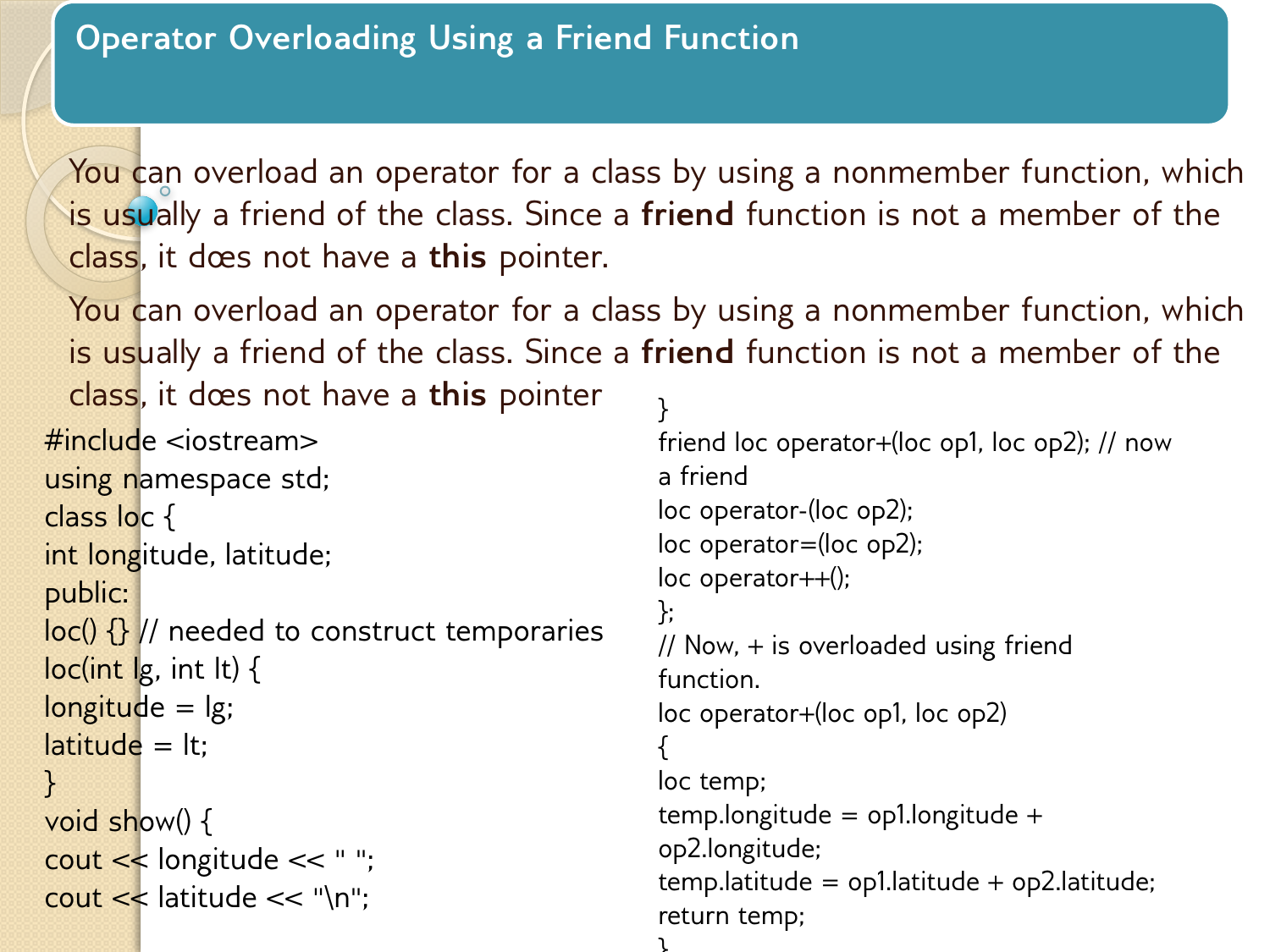

Operator Overloading Using a Friend Function

You can overload an operator for a class by using a nonmember function, which is usually a friend of the class. Since a friend function is not a member of the class, it does not have a this pointer.
You can overload an operator for a class by using a nonmember function, which is usually a friend of the class. Since a friend function is not a member of the class, it does not have a this pointer
}
friend loc operator+(loc op1, loc op2); // now a friend
loc operator-(loc op2);
loc operator=(loc op2);
loc operator++();
};
// Now, + is overloaded using friend function.
loc operator+(loc op1, loc op2)
{
loc temp;
temp.longitude = op1.longitude + op2.longitude;
temp.latitude = op1.latitude + op2.latitude;
return temp;
}
#include <iostream>
using namespace std;
class loc {
int longitude, latitude;
public:
loc() {} // needed to construct temporaries
loc(int lg, int lt) {
longitude = lg;
latitude = lt;
}
void show() {
cout << longitude << " ";
cout << latitude << "\n";